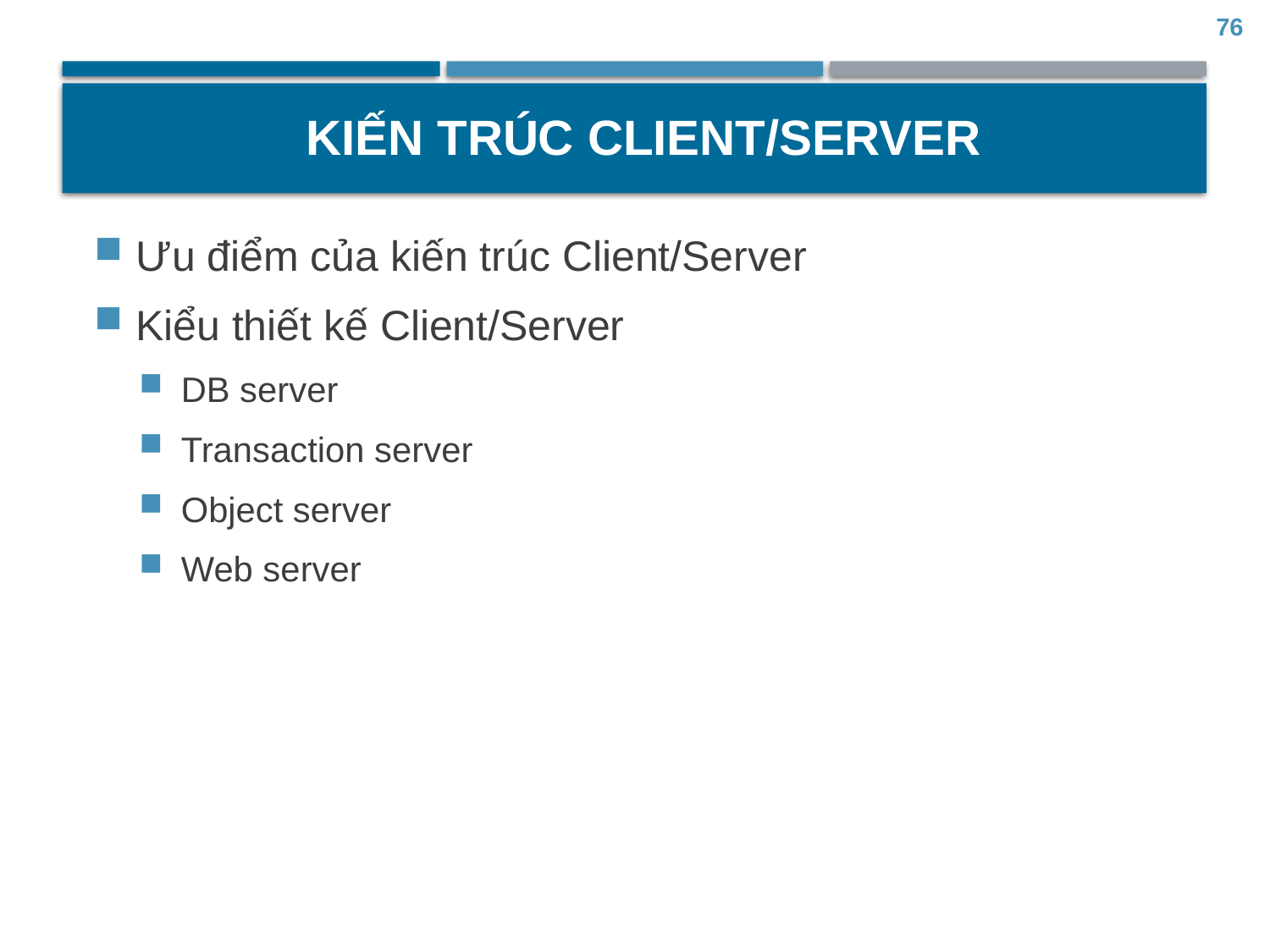

76
# Kiến trúc Client/Server
Ưu điểm của kiến trúc Client/Server
Kiểu thiết kế Client/Server
DB server
Transaction server
Object server
Web server